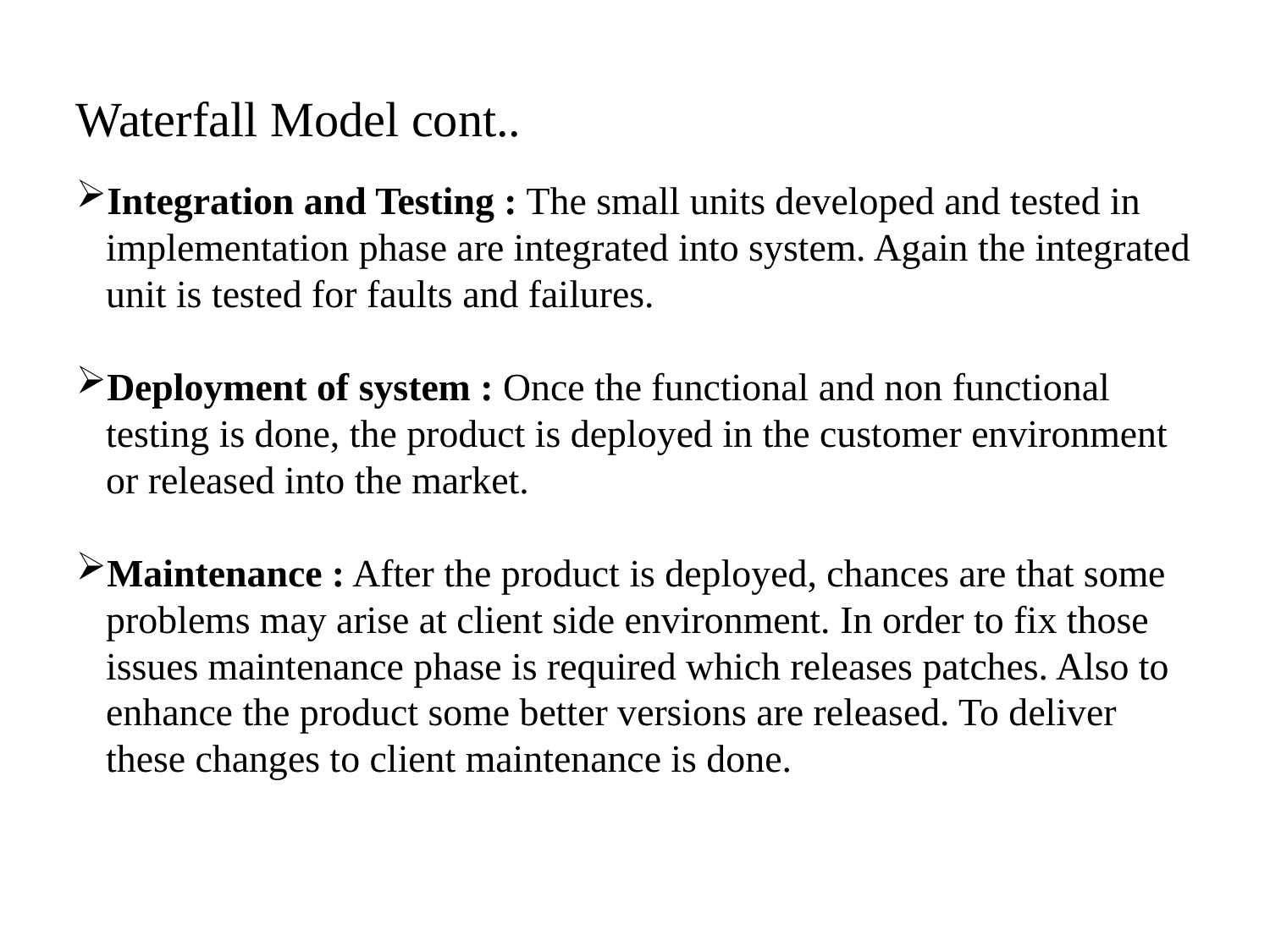

Waterfall Model cont..
Integration and Testing : The small units developed and tested in implementation phase are integrated into system. Again the integrated unit is tested for faults and failures.

Deployment of system : Once the functional and non functional testing is done, the product is deployed in the customer environment or released into the market.

Maintenance : After the product is deployed, chances are that some problems may arise at client side environment. In order to fix those issues maintenance phase is required which releases patches. Also to enhance the product some better versions are released. To deliver these changes to client maintenance is done.